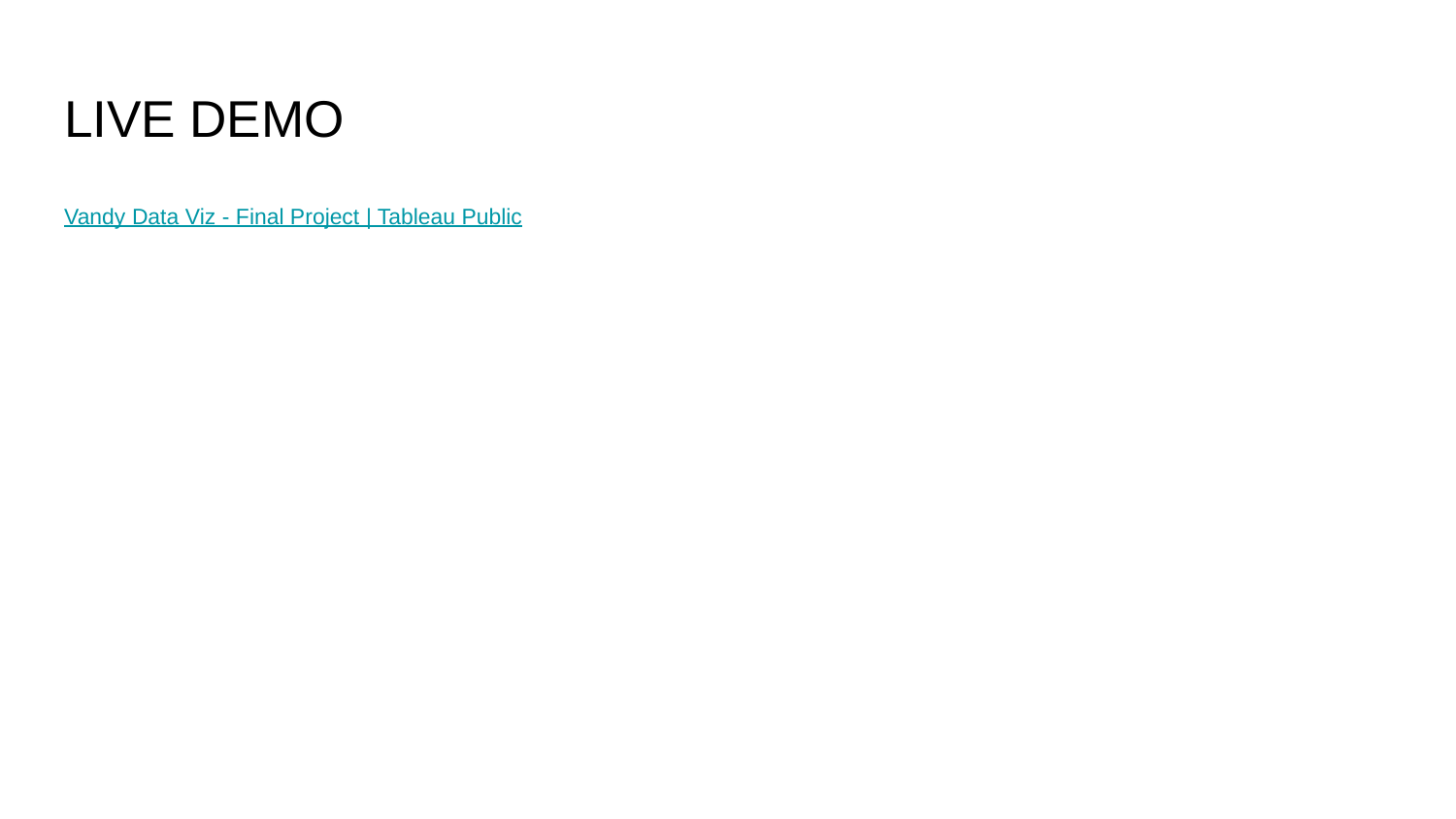

# LIVE DEMO
Vandy Data Viz - Final Project | Tableau Public